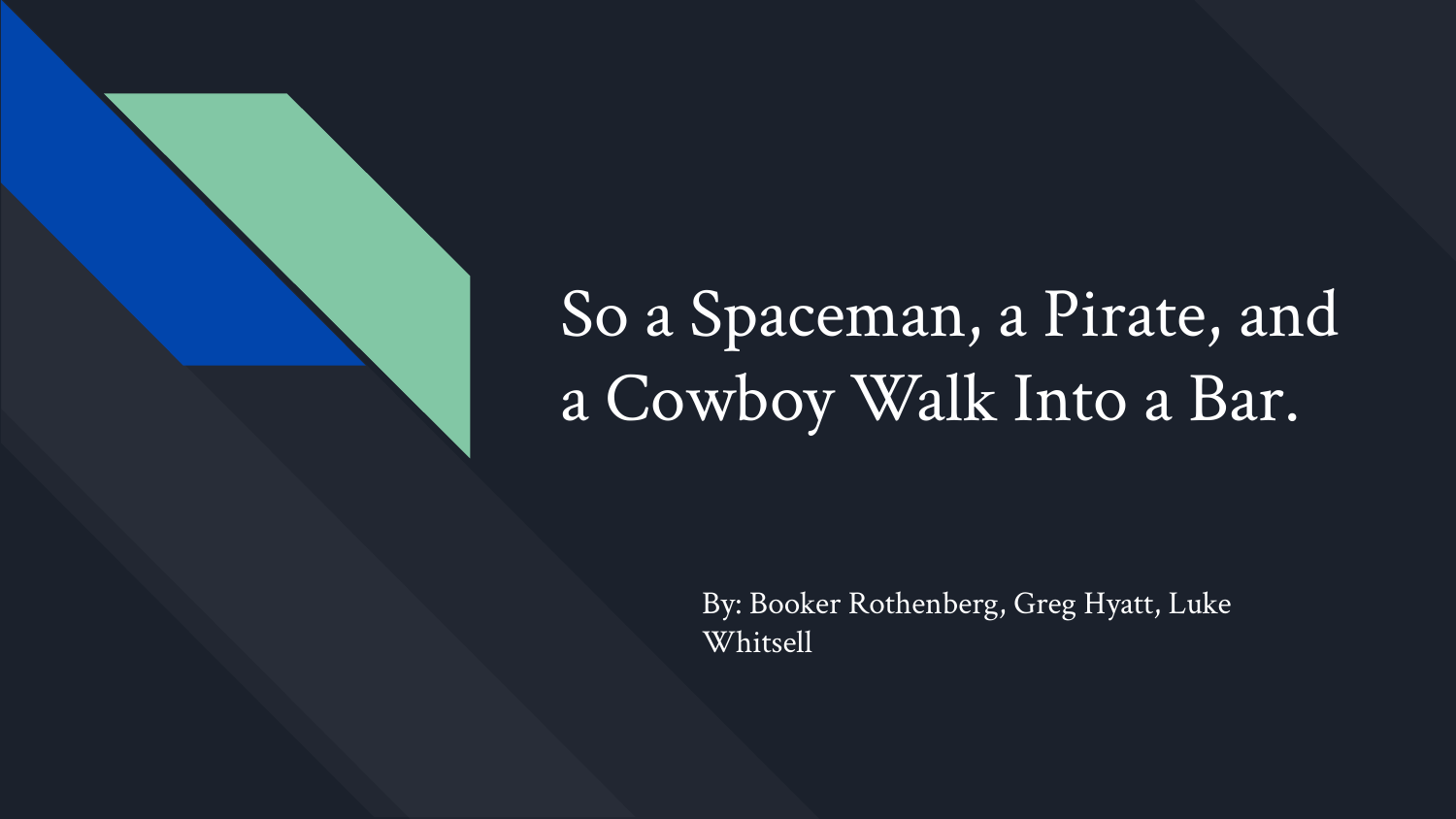

# So a Spaceman, a Pirate, and a Cowboy Walk Into a Bar.
By: Booker Rothenberg, Greg Hyatt, Luke Whitsell